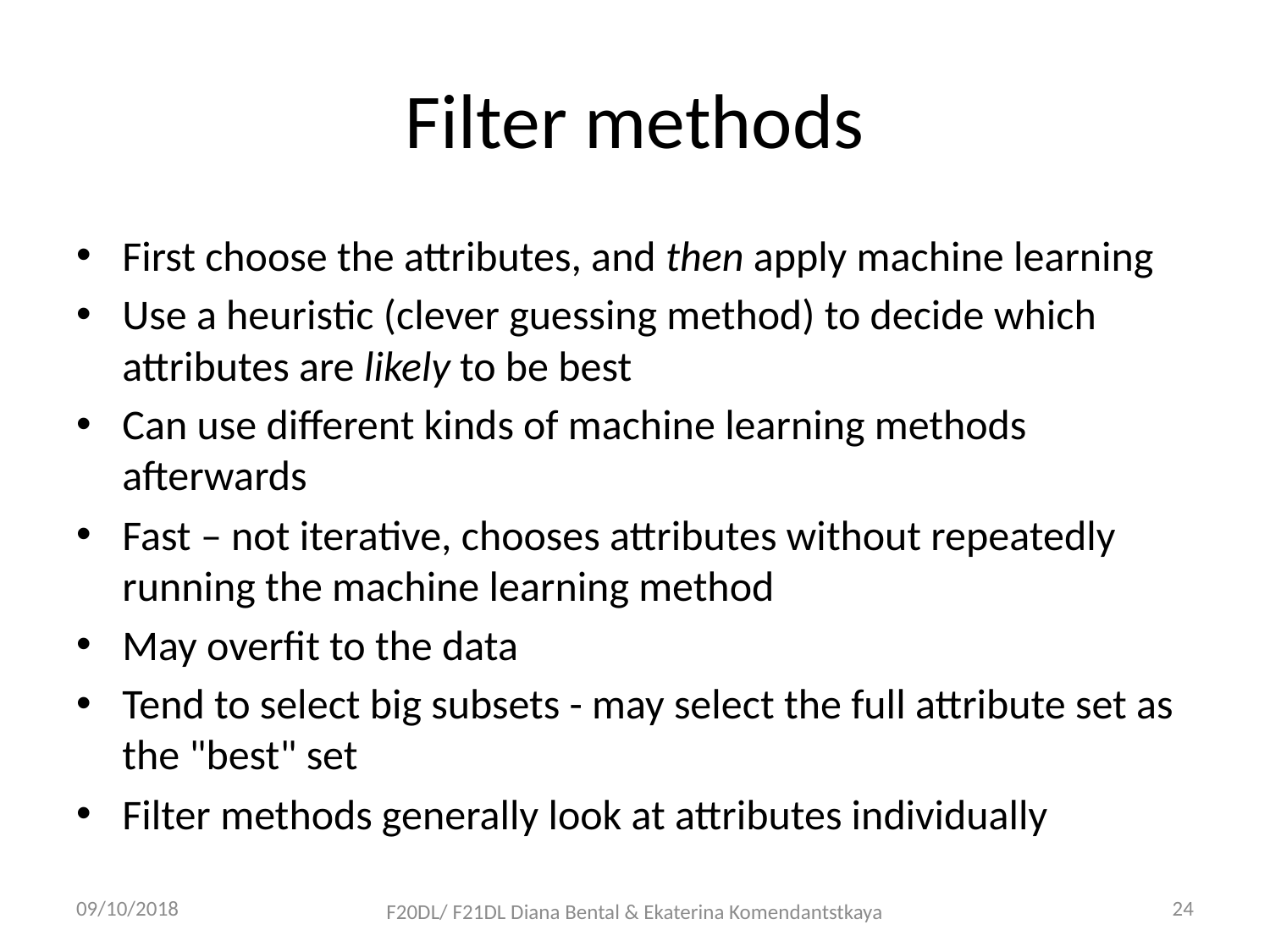

# Filter methods
First choose the attributes, and then apply machine learning
Use a heuristic (clever guessing method) to decide which attributes are likely to be best
Can use different kinds of machine learning methods afterwards
Fast – not iterative, chooses attributes without repeatedly running the machine learning method
May overfit to the data
Tend to select big subsets - may select the full attribute set as the "best" set
Filter methods generally look at attributes individually
09/10/2018
24
F20DL/ F21DL Diana Bental & Ekaterina Komendantstkaya